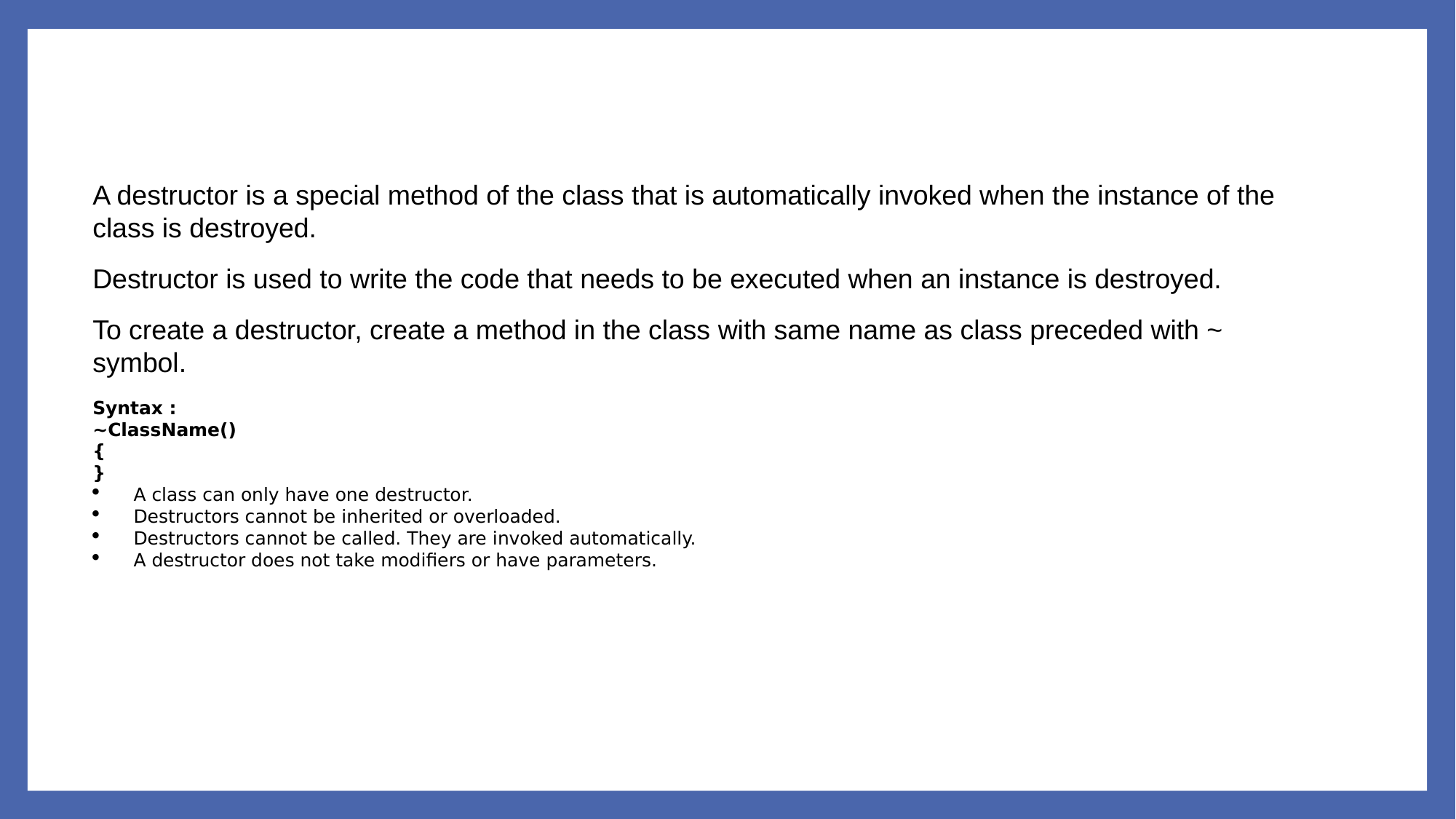

A destructor is a special method of the class that is automatically invoked when the instance of the class is destroyed.
Destructor is used to write the code that needs to be executed when an instance is destroyed.
To create a destructor, create a method in the class with same name as class preceded with ~ symbol.
Syntax :
~ClassName()
{
}
A class can only have one destructor.
Destructors cannot be inherited or overloaded.
Destructors cannot be called. They are invoked automatically.
A destructor does not take modifiers or have parameters.